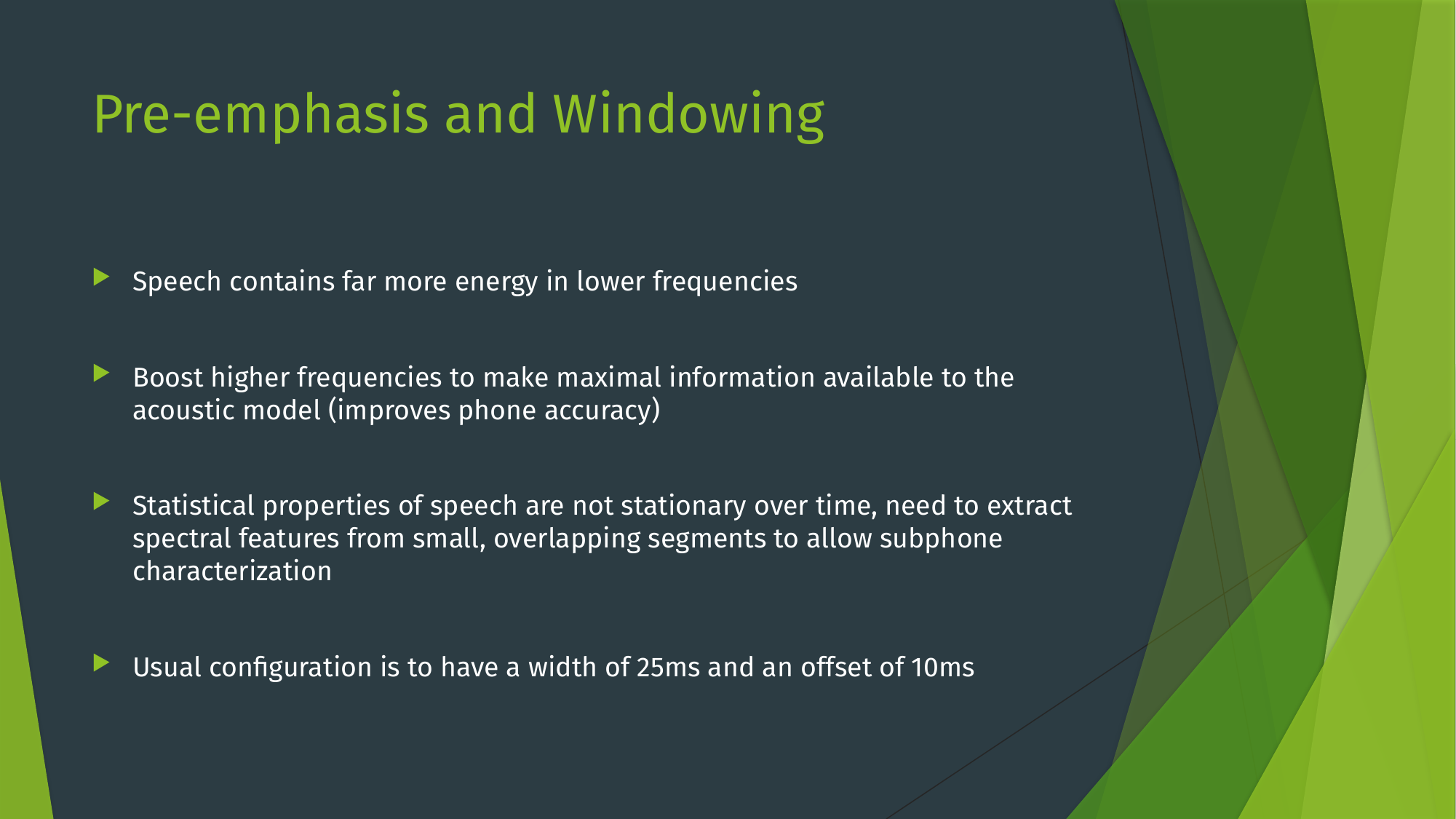

# Pre-emphasis and Windowing
Speech contains far more energy in lower frequencies

Boost higher frequencies to make maximal information available to the acoustic model (improves phone accuracy)

Statistical properties of speech are not stationary over time, need to extract spectral features from small, overlapping segments to allow subphone characterization

Usual configuration is to have a width of 25ms and an offset of 10ms